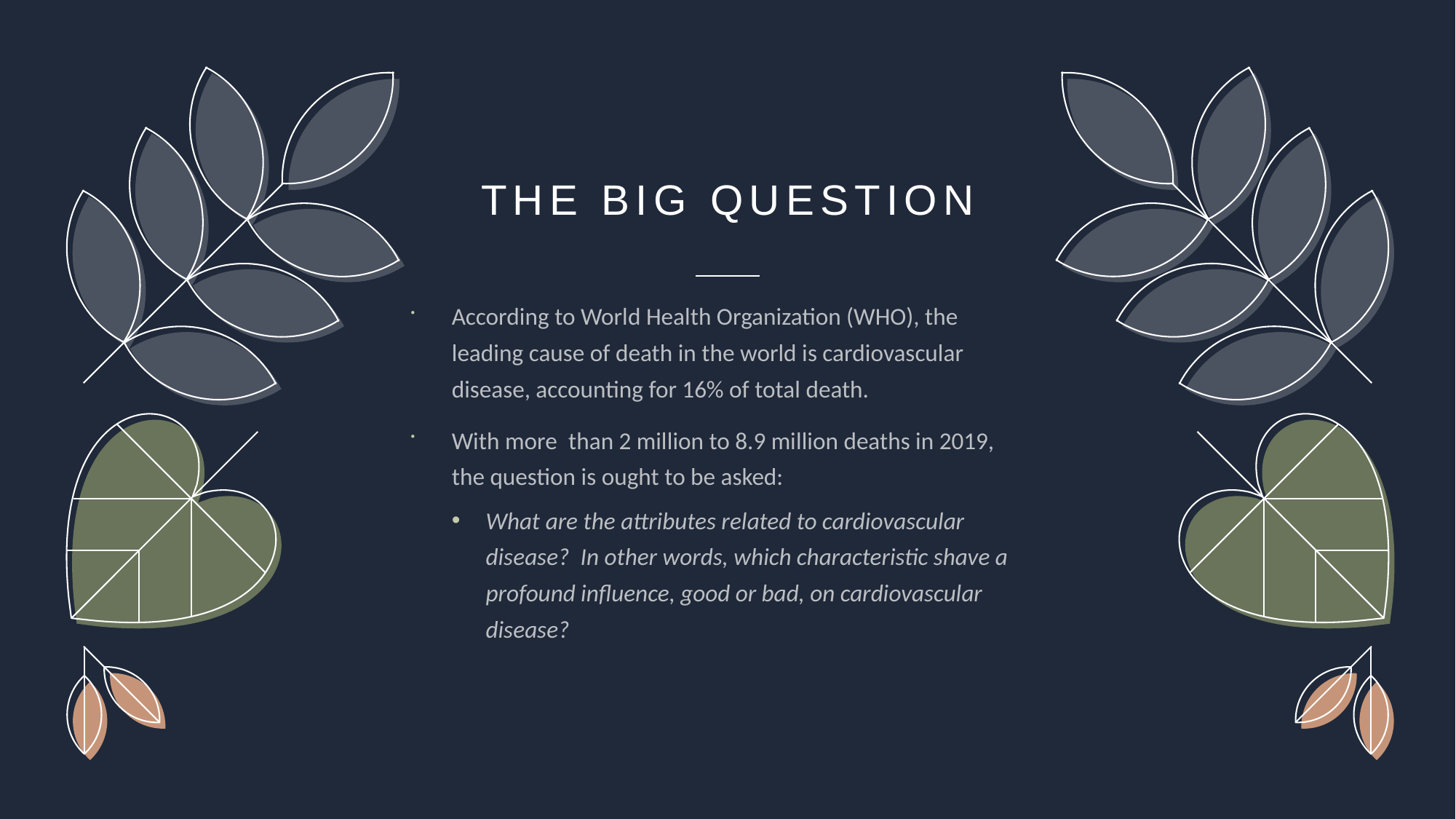

# The Big Question
According to World Health Organization (WHO), the leading cause of death in the world is cardiovascular disease, accounting for 16% of total death.
With more  than 2 million to 8.9 million deaths in 2019, the question is ought to be asked:
What are the attributes related to cardiovascular disease?  In other words, which characteristic shave a profound influence, good or bad, on cardiovascular disease?